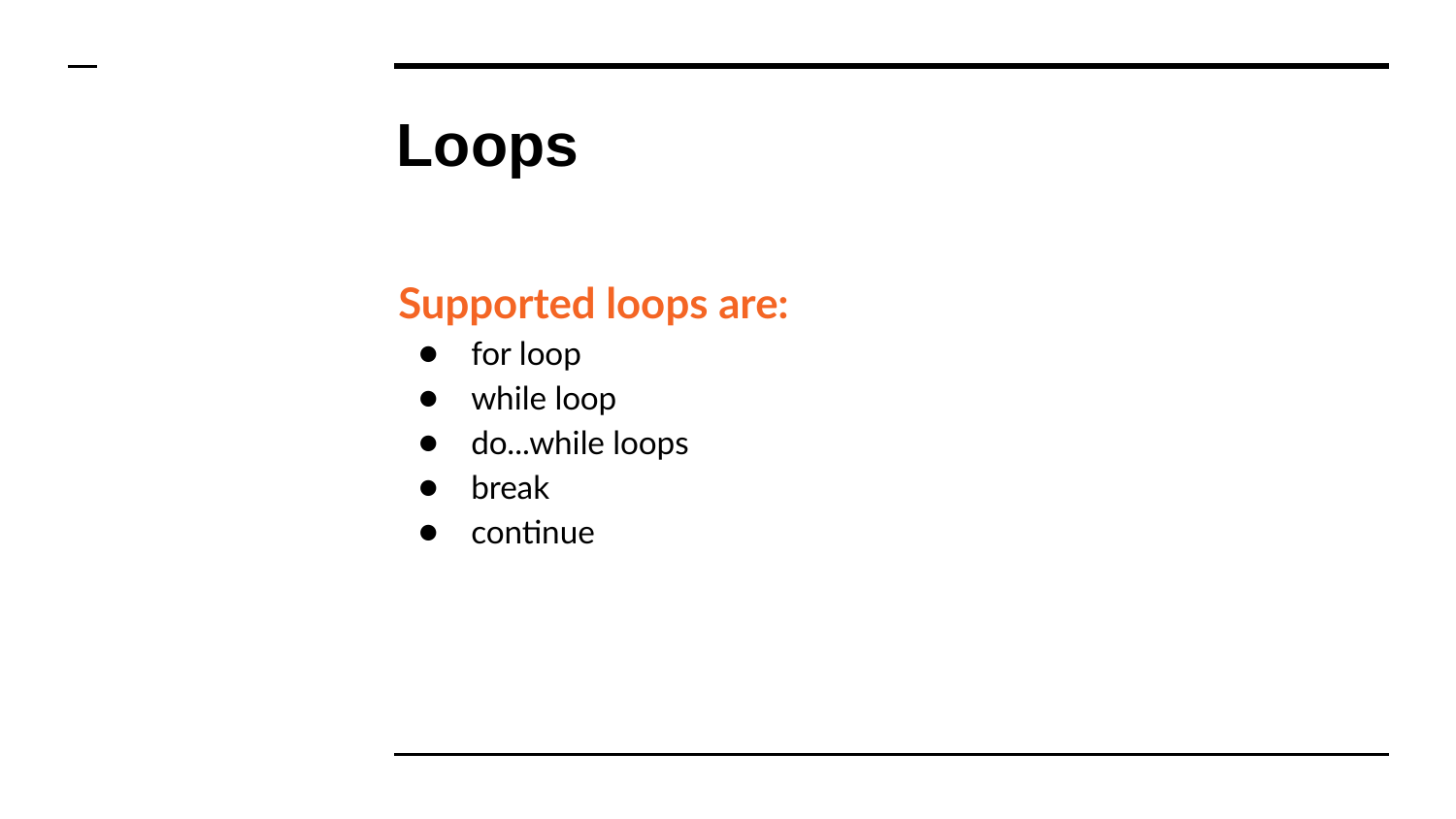

# Loops
Supported loops are:
for loop
while loop
do...while loops
break
continue